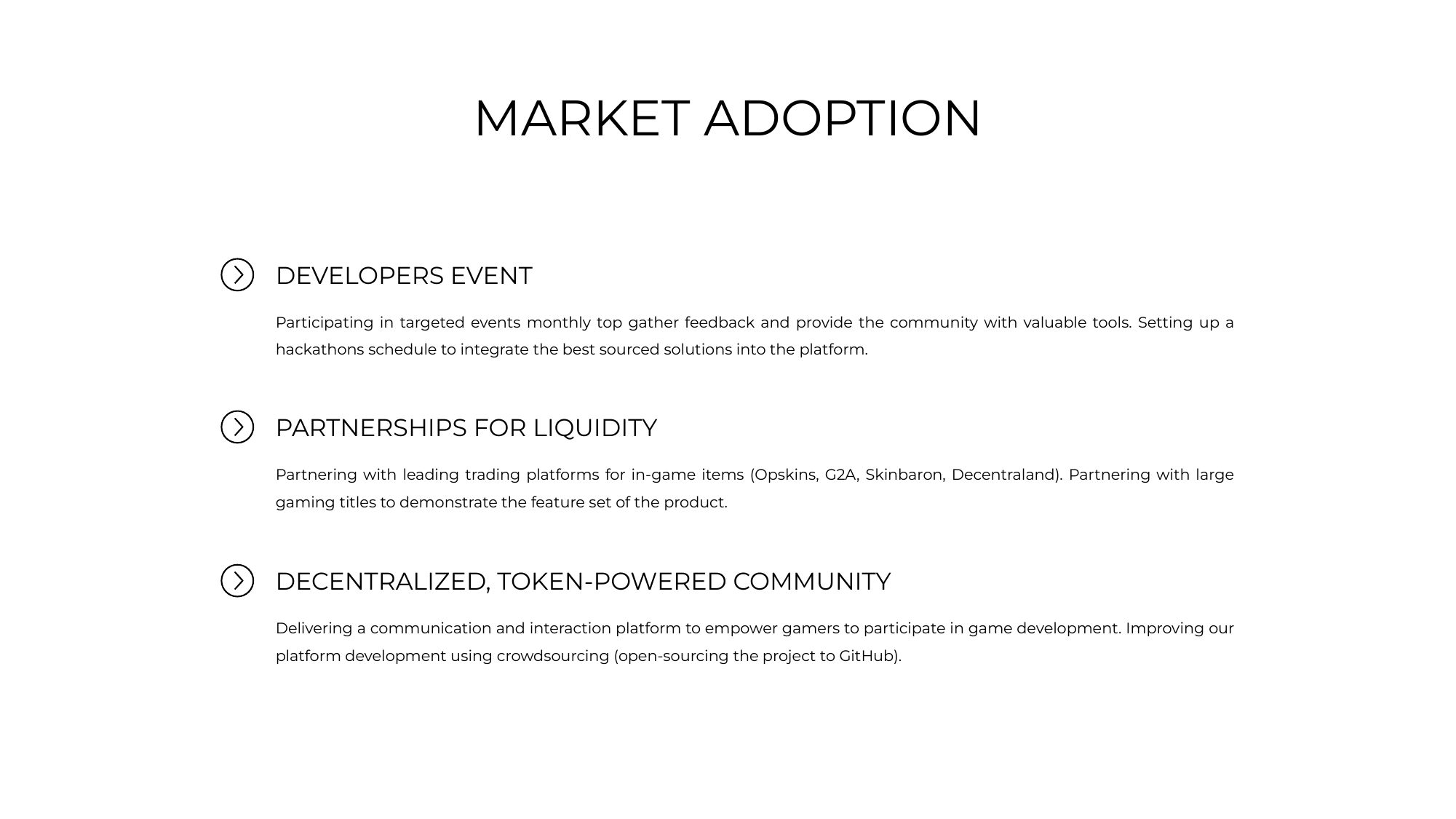

MARKET ADOPTION
DEVELOPERS EVENT

Participating in targeted events monthly top gather feedback and provide the community with valuable tools. Setting up a hackathons schedule to integrate the best sourced solutions into the platform.
PARTNERSHIPS FOR LIQUIDITY

Partnering with leading trading platforms for in-game items (Opskins, G2A, Skinbaron, Decentraland). Partnering with large gaming titles to demonstrate the feature set of the product.
DECENTRALIZED, TOKEN-POWERED COMMUNITY

Delivering a communication and interaction platform to empower gamers to participate in game development. Improving our platform development using crowdsourcing (open-sourcing the project to GitHub).